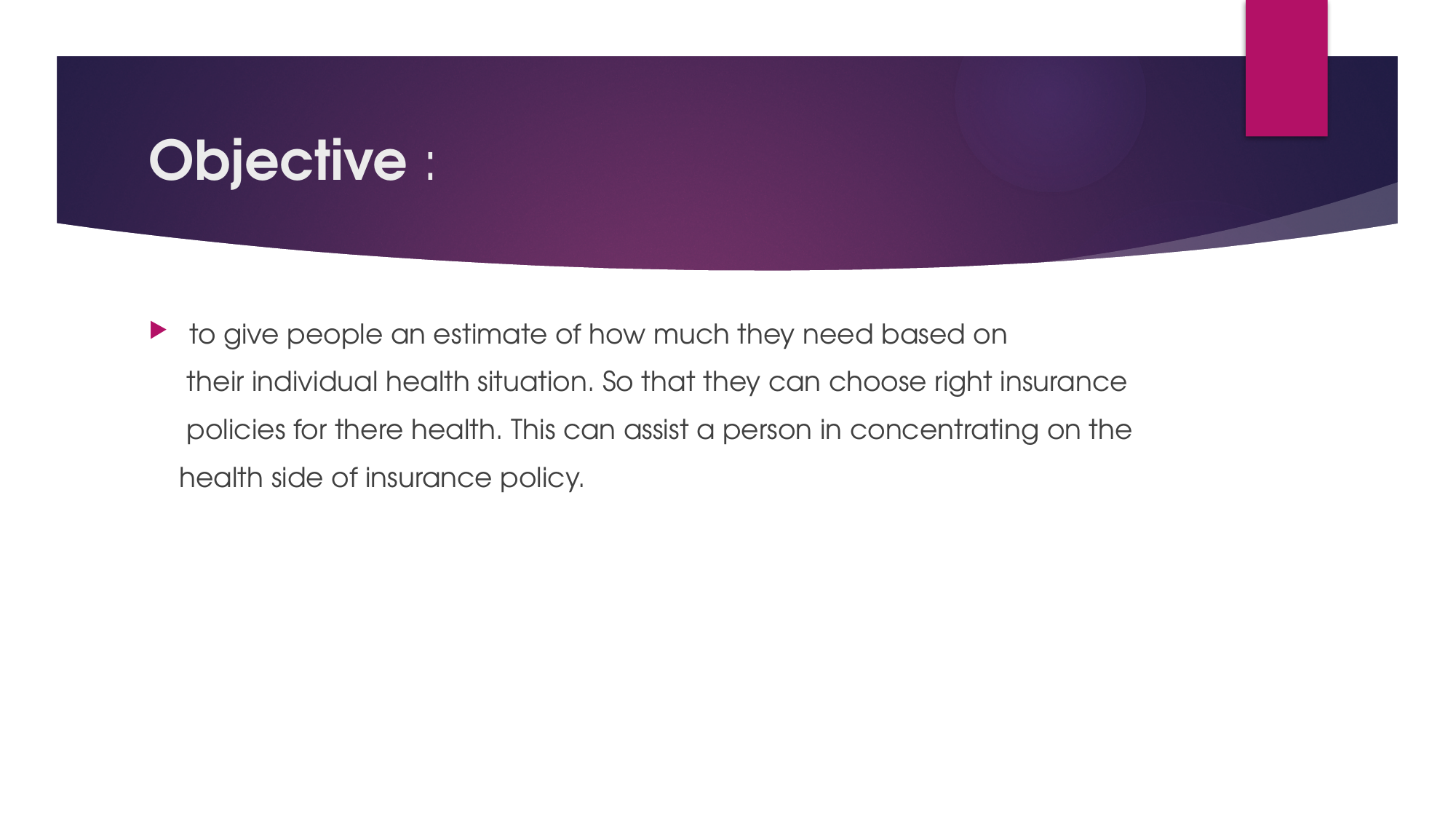

# Objective :
to give people an estimate of how much they need based on
     their individual health situation. So that they can choose right insurance
     policies for there health. This can assist a person in concentrating on the
    health side of insurance policy.